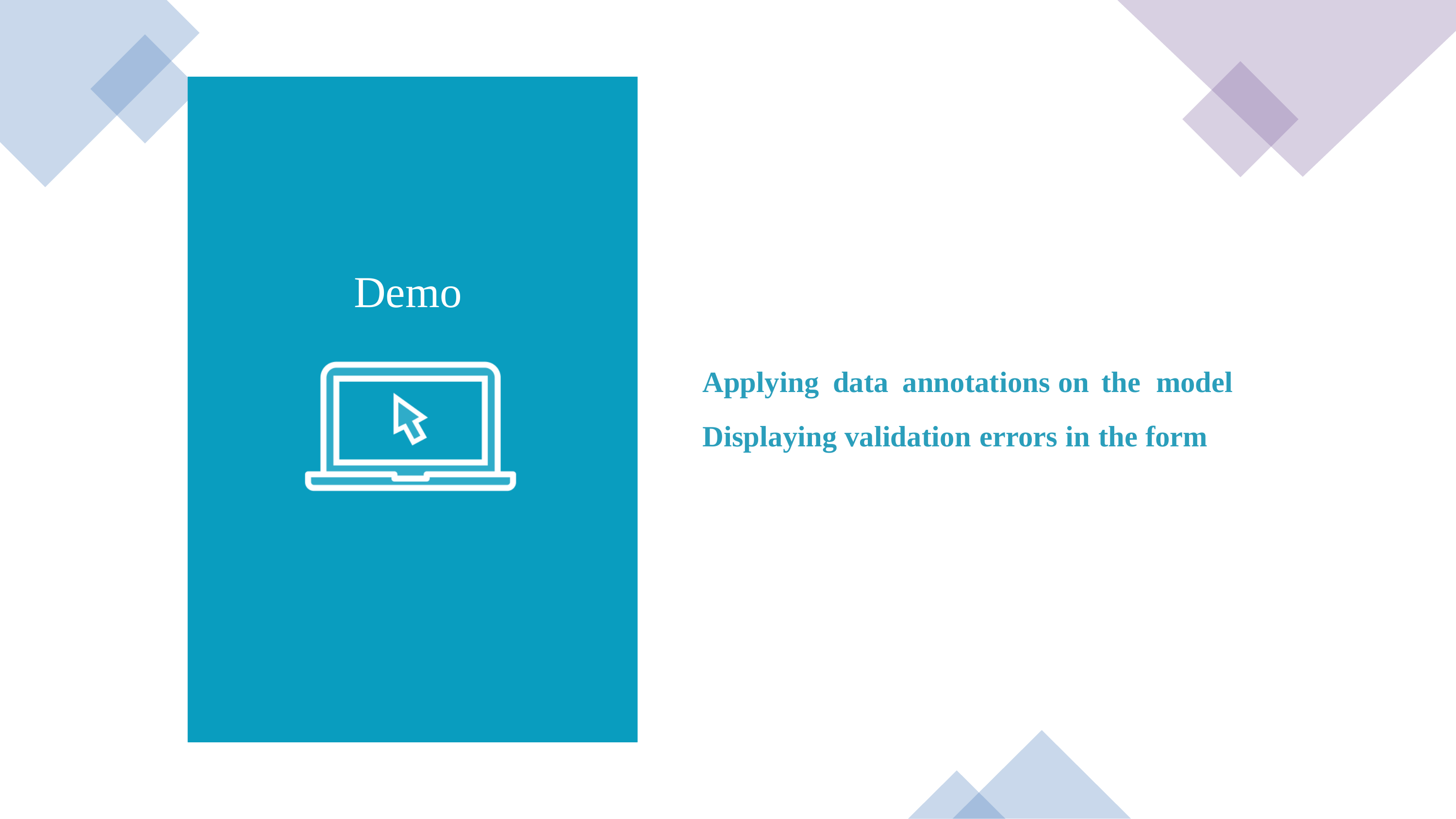

Demo
Applying data annotations on the  model
Displaying validation errors in the form